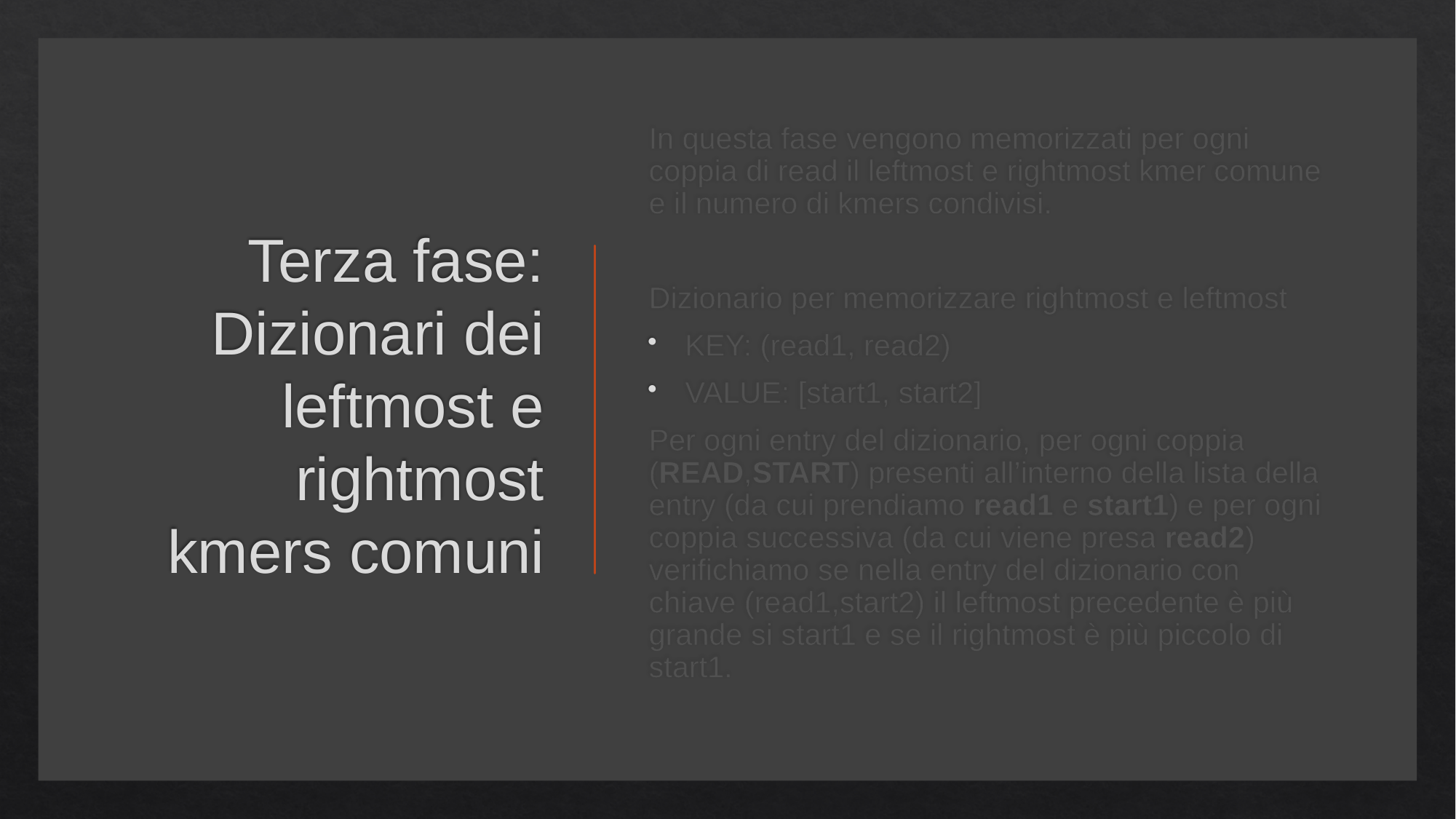

# Terza fase: Dizionari dei leftmost e rightmost kmers comuni
In questa fase vengono memorizzati per ogni coppia di read il leftmost e rightmost kmer comune e il numero di kmers condivisi.

Dizionario per memorizzare rightmost e leftmost
KEY: (read1, read2)
VALUE: [start1, start2]
Per ogni entry del dizionario, per ogni coppia (READ,START) presenti all’interno della lista della entry (da cui prendiamo read1 e start1) e per ogni coppia successiva (da cui viene presa read2) verifichiamo se nella entry del dizionario con chiave (read1,start2) il leftmost precedente è più grande si start1 e se il rightmost è più piccolo di start1.